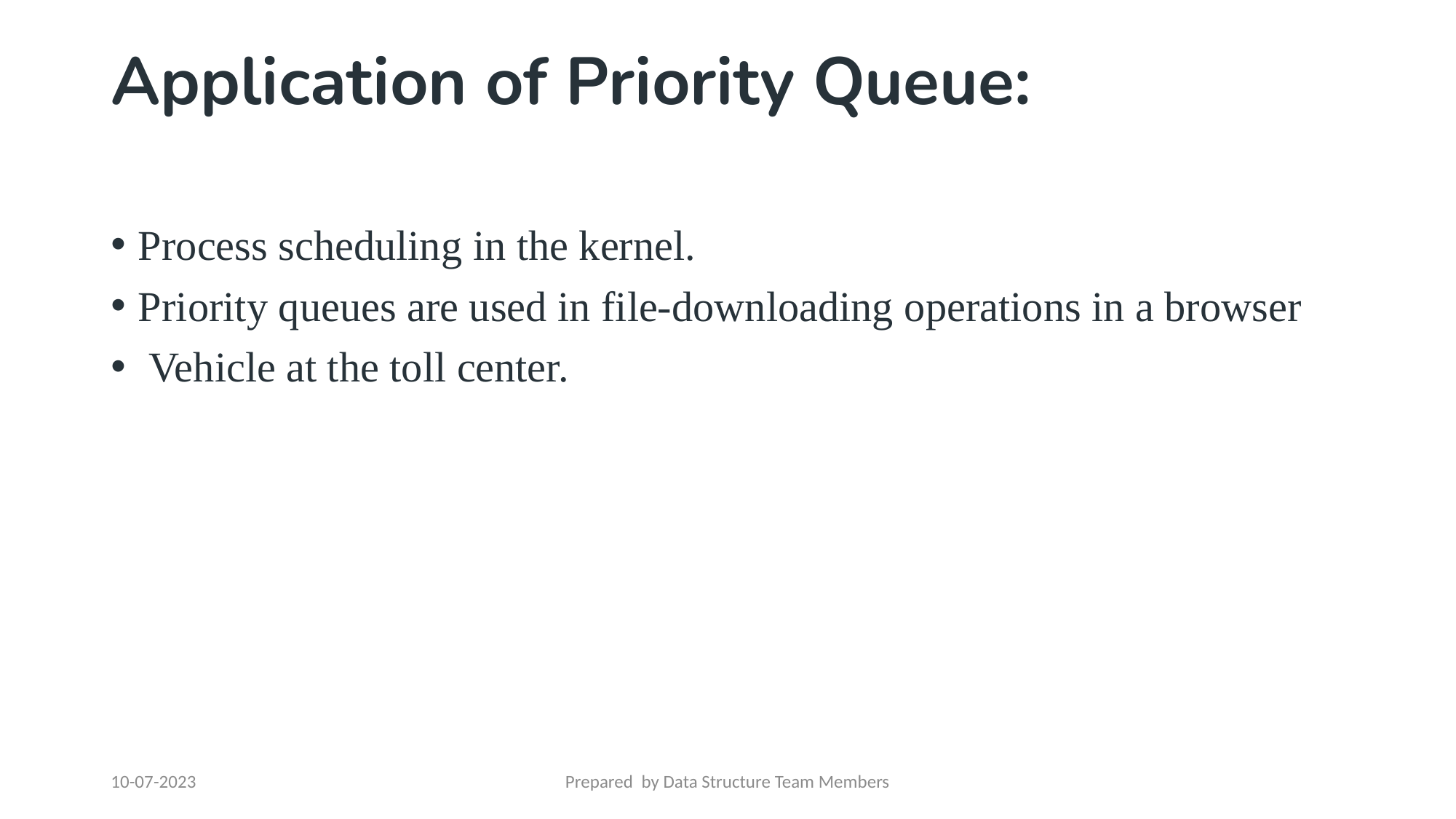

# Application of Priority Queue:
Process scheduling in the kernel.
Priority queues are used in file-downloading operations in a browser
 Vehicle at the toll center.

10-07-2023
Prepared  by Data Structure Team Members